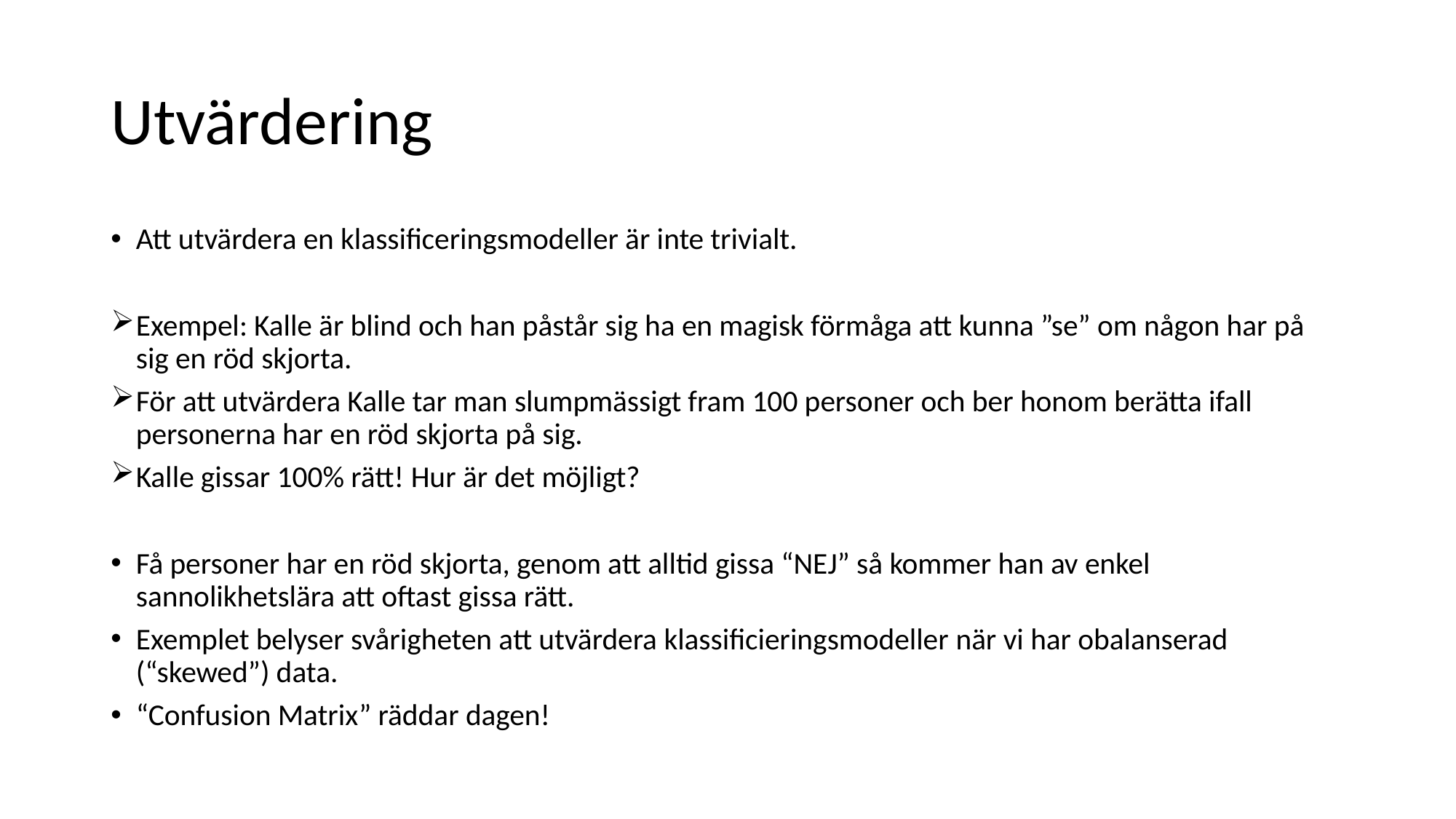

# Utvärdering
Att utvärdera en klassificeringsmodeller är inte trivialt.

Exempel: Kalle är blind och han påstår sig ha en magisk förmåga att kunna ”se” om någon har på sig en röd skjorta.
För att utvärdera Kalle tar man slumpmässigt fram 100 personer och ber honom berätta ifall personerna har en röd skjorta på sig.
Kalle gissar 100% rätt! Hur är det möjligt?

Få personer har en röd skjorta, genom att alltid gissa “NEJ” så kommer han av enkel sannolikhetslära att oftast gissa rätt.
Exemplet belyser svårigheten att utvärdera klassificieringsmodeller när vi har obalanserad (“skewed”) data.
“Confusion Matrix” räddar dagen!